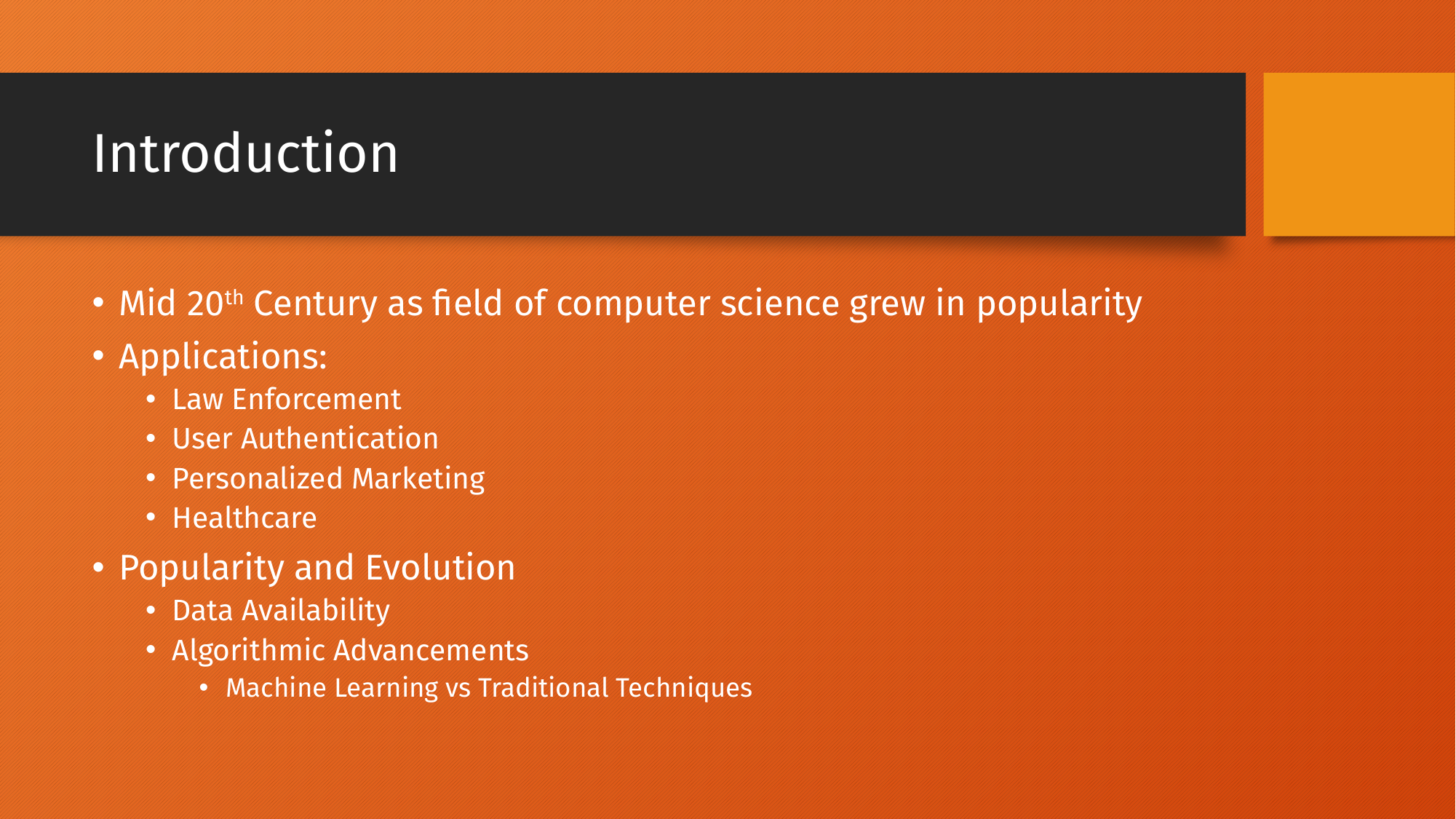

# Introduction
Mid 20th Century as field of computer science grew in popularity
Applications:
Law Enforcement
User Authentication
Personalized Marketing
Healthcare
Popularity and Evolution
Data Availability
Algorithmic Advancements
Machine Learning vs Traditional Techniques